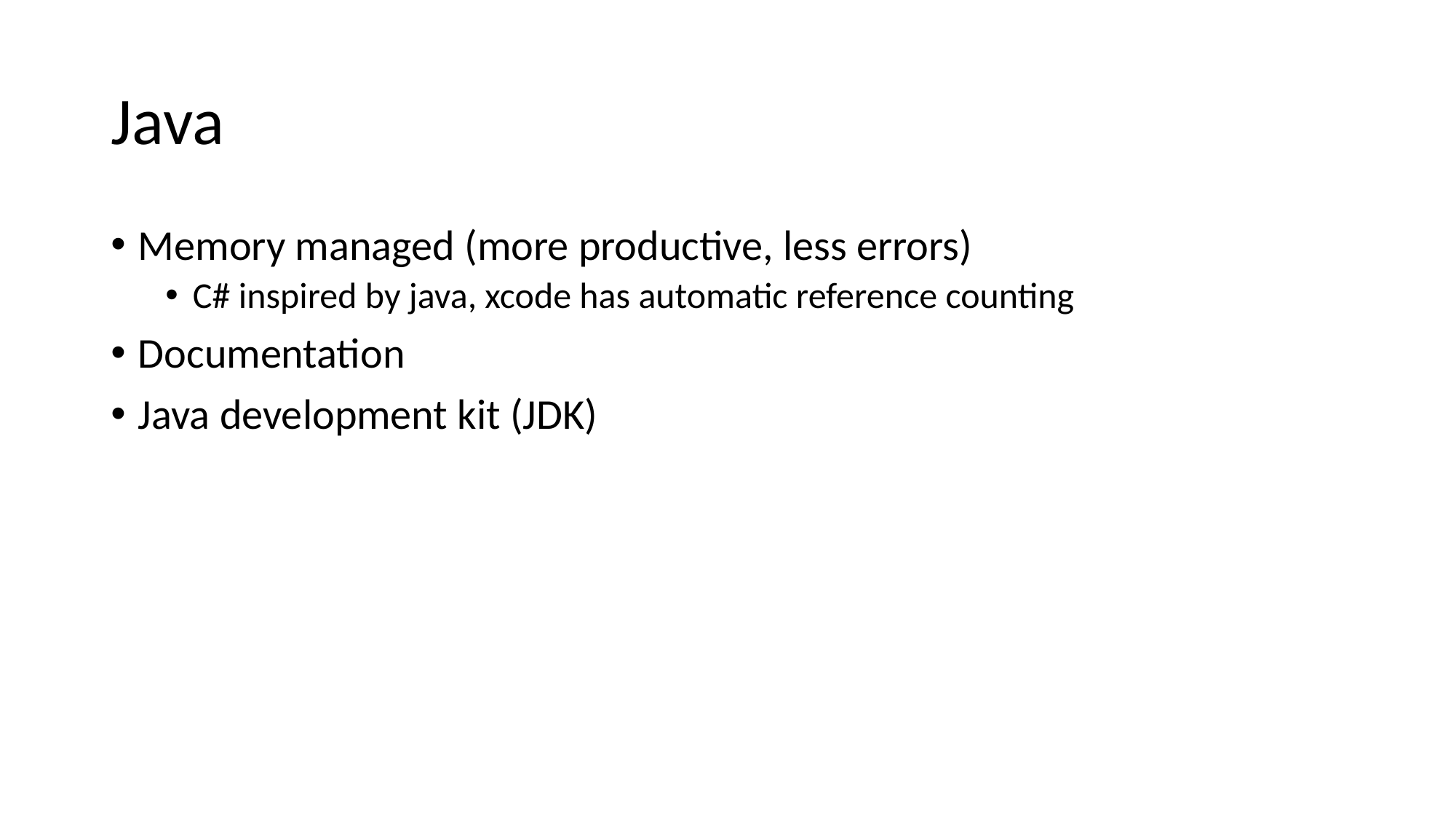

# Java
Memory managed (more productive, less errors)
C# inspired by java, xcode has automatic reference counting
Documentation
Java development kit (JDK)